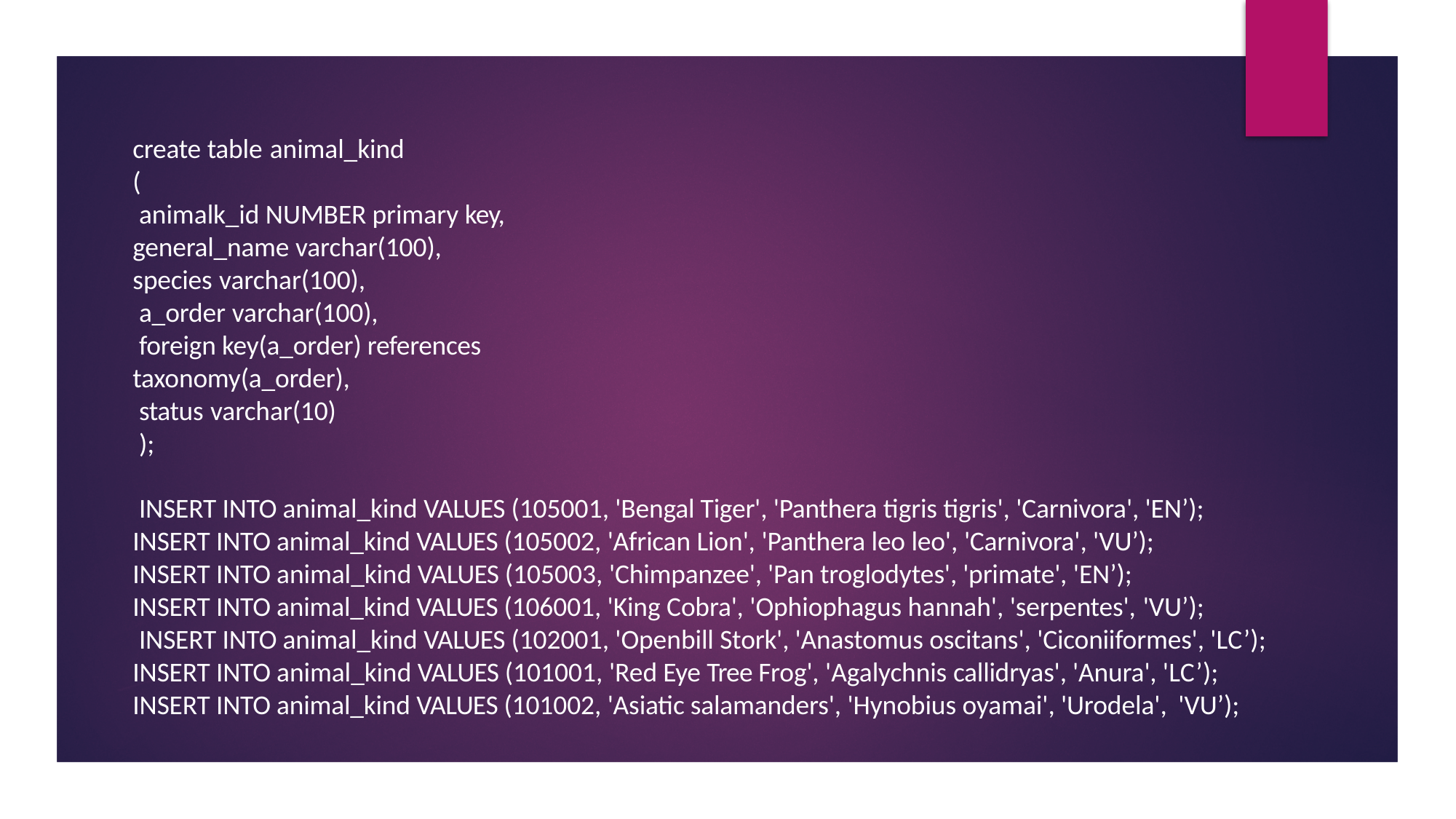

create table animal_kind
(
animalk_id NUMBER primary key,  general_name varchar(100),  species varchar(100),
a_order varchar(100),
foreign key(a_order) references taxonomy(a_order),
status varchar(10)
);

INSERT INTO animal_kind VALUES (105001, 'Bengal Tiger', 'Panthera tigris tigris', 'Carnivora', 'EN’);  INSERT INTO animal_kind VALUES (105002, 'African Lion', 'Panthera leo leo', 'Carnivora', 'VU’);  INSERT INTO animal_kind VALUES (105003, 'Chimpanzee', 'Pan troglodytes', 'primate', 'EN’);  INSERT INTO animal_kind VALUES (106001, 'King Cobra', 'Ophiophagus hannah', 'serpentes', 'VU’);
INSERT INTO animal_kind VALUES (102001, 'Openbill Stork', 'Anastomus oscitans', 'Ciconiiformes', 'LC’);  INSERT INTO animal_kind VALUES (101001, 'Red Eye Tree Frog', 'Agalychnis callidryas', 'Anura', 'LC’);  INSERT INTO animal_kind VALUES (101002, 'Asiatic salamanders', 'Hynobius oyamai', 'Urodela', 'VU’);